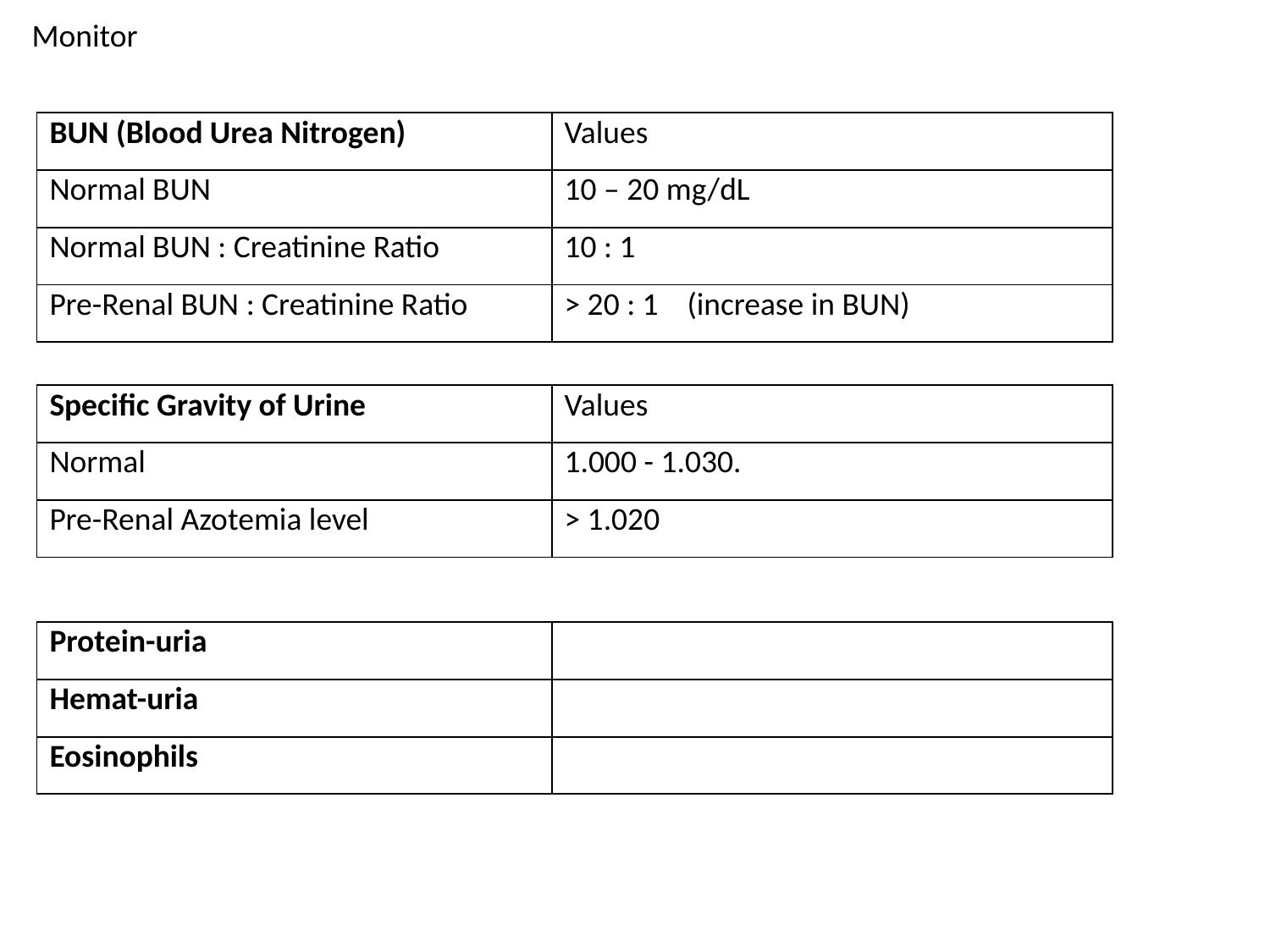

Monitor
| BUN (Blood Urea Nitrogen) | Values |
| --- | --- |
| Normal BUN | 10 – 20 mg/dL |
| Normal BUN : Creatinine Ratio | 10 : 1 |
| Pre-Renal BUN : Creatinine Ratio | > 20 : 1 (increase in BUN) |
| Specific Gravity of Urine | Values |
| --- | --- |
| Normal | 1.000 - 1.030. |
| Pre-Renal Azotemia level | > 1.020 |
| Protein-uria |  |
| --- | --- |
| Hemat-uria |  |
| Eosinophils |  |